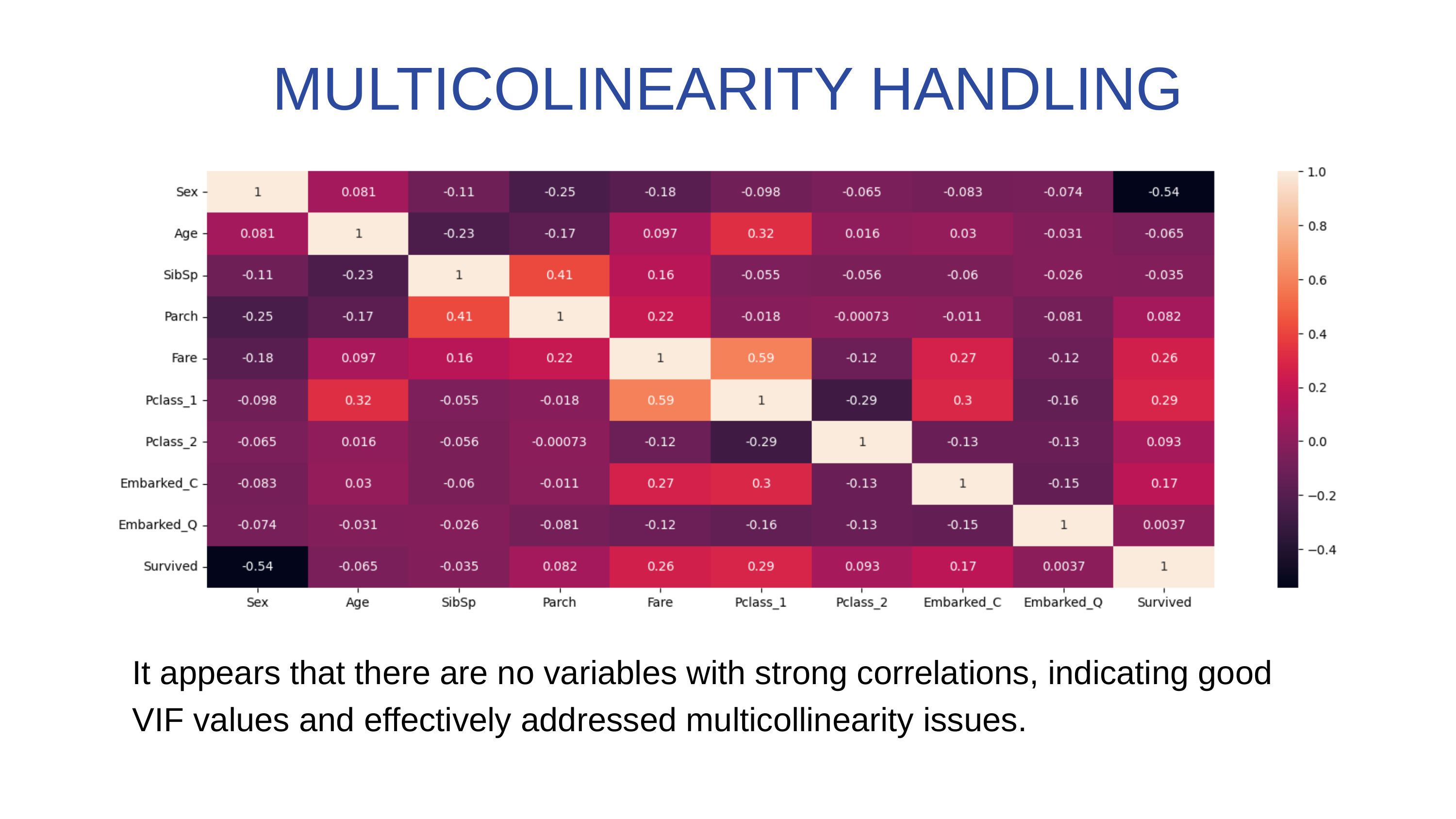

MULTICOLINEARITY HANDLING

It appears that there are no variables with strong correlations, indicating good VIF values and effectively addressed multicollinearity issues.